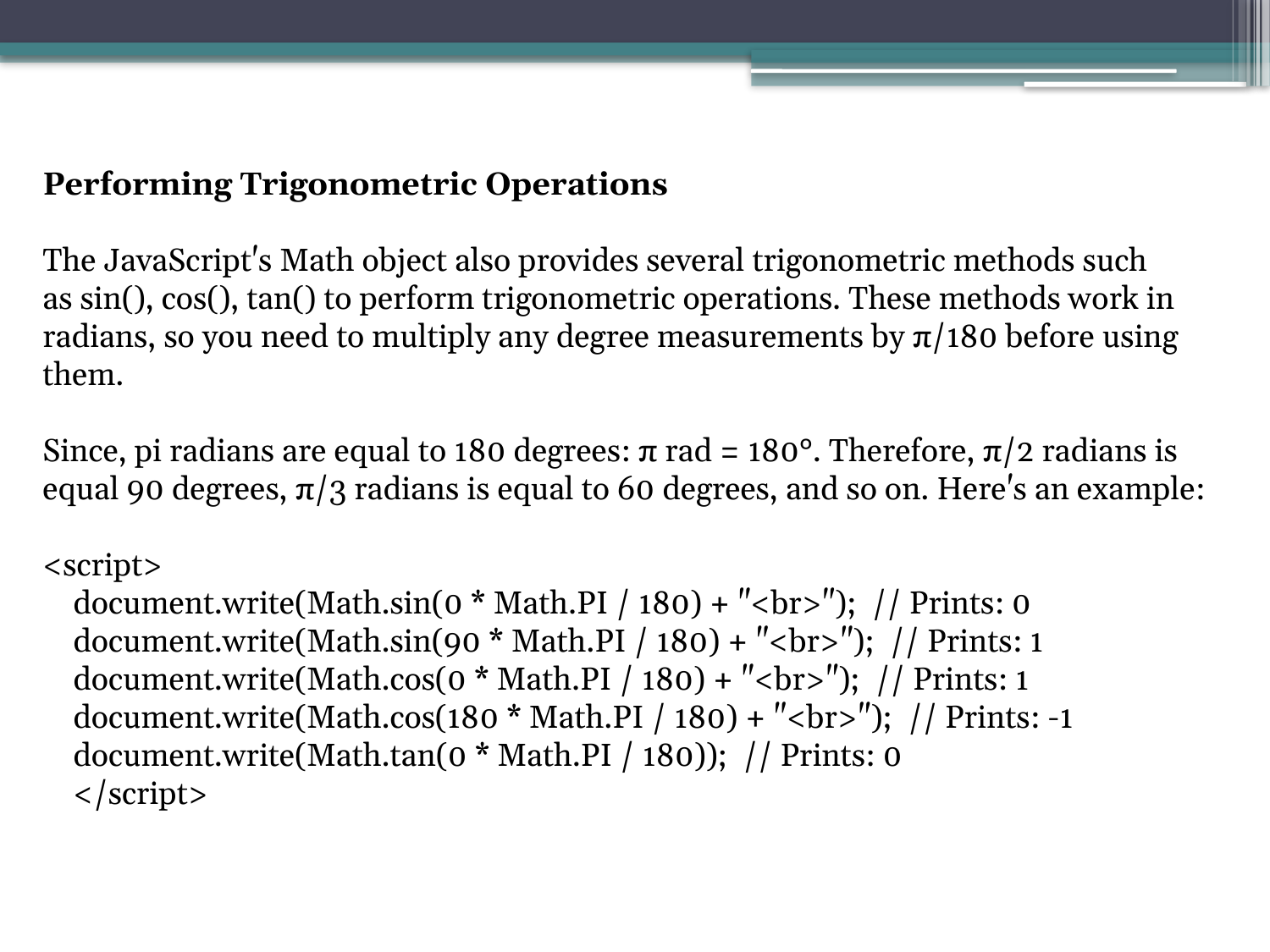

Performing Trigonometric Operations

The JavaScript's Math object also provides several trigonometric methods such as sin(), cos(), tan() to perform trigonometric operations. These methods work in radians, so you need to multiply any degree measurements by π/180 before using them.

Since, pi radians are equal to 180 degrees: π rad = 180°. Therefore, π/2 radians is equal 90 degrees, π/3 radians is equal to 60 degrees, and so on. Here's an example:

<script>
    document.write(Math.sin(0 * Math.PI / 180) + "<br>");  // Prints: 0
    document.write(Math.sin(90 * Math.PI / 180) + "<br>");  // Prints: 1
    document.write(Math.cos(0 * Math.PI / 180) + "<br>");  // Prints: 1
    document.write(Math.cos(180 * Math.PI / 180) + "<br>");  // Prints: -1
    document.write(Math.tan(0 * Math.PI / 180));  // Prints: 0
    </script>